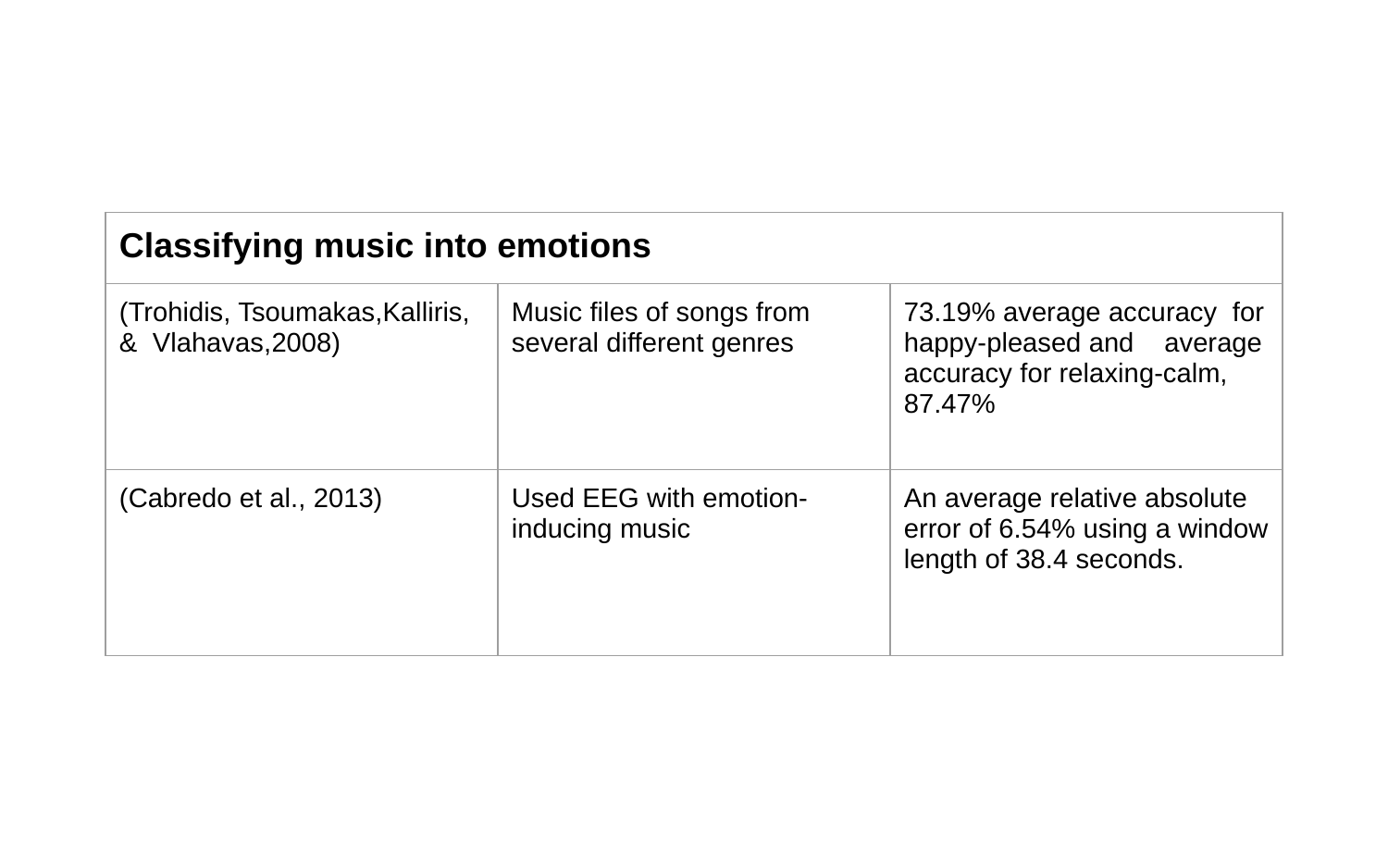

| Classifying music into emotions |  |  |
| --- | --- | --- |
| (Trohidis, Tsoumakas,Kalliris, & Vlahavas,2008) | Music files of songs from several different genres | 73.19% average accuracy for happy-pleased and average accuracy for relaxing-calm, 87.47% |
| (Cabredo et al., 2013) | Used EEG with emotion-inducing music | An average relative absolute error of 6.54% using a window length of 38.4 seconds. |